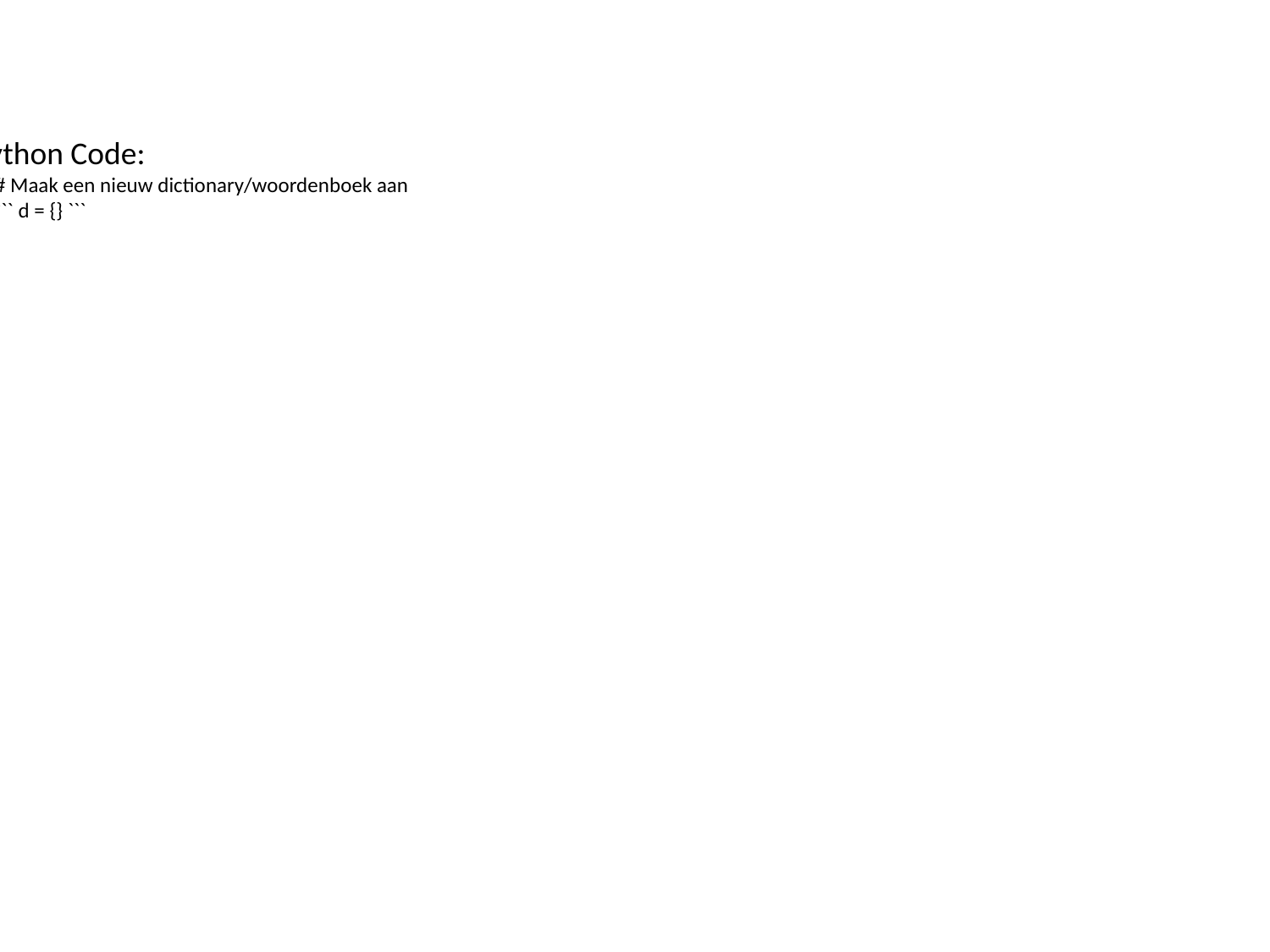

Python Code:
``` # Maak een nieuw dictionary/woordenboek aan
 `````` d = {} ```